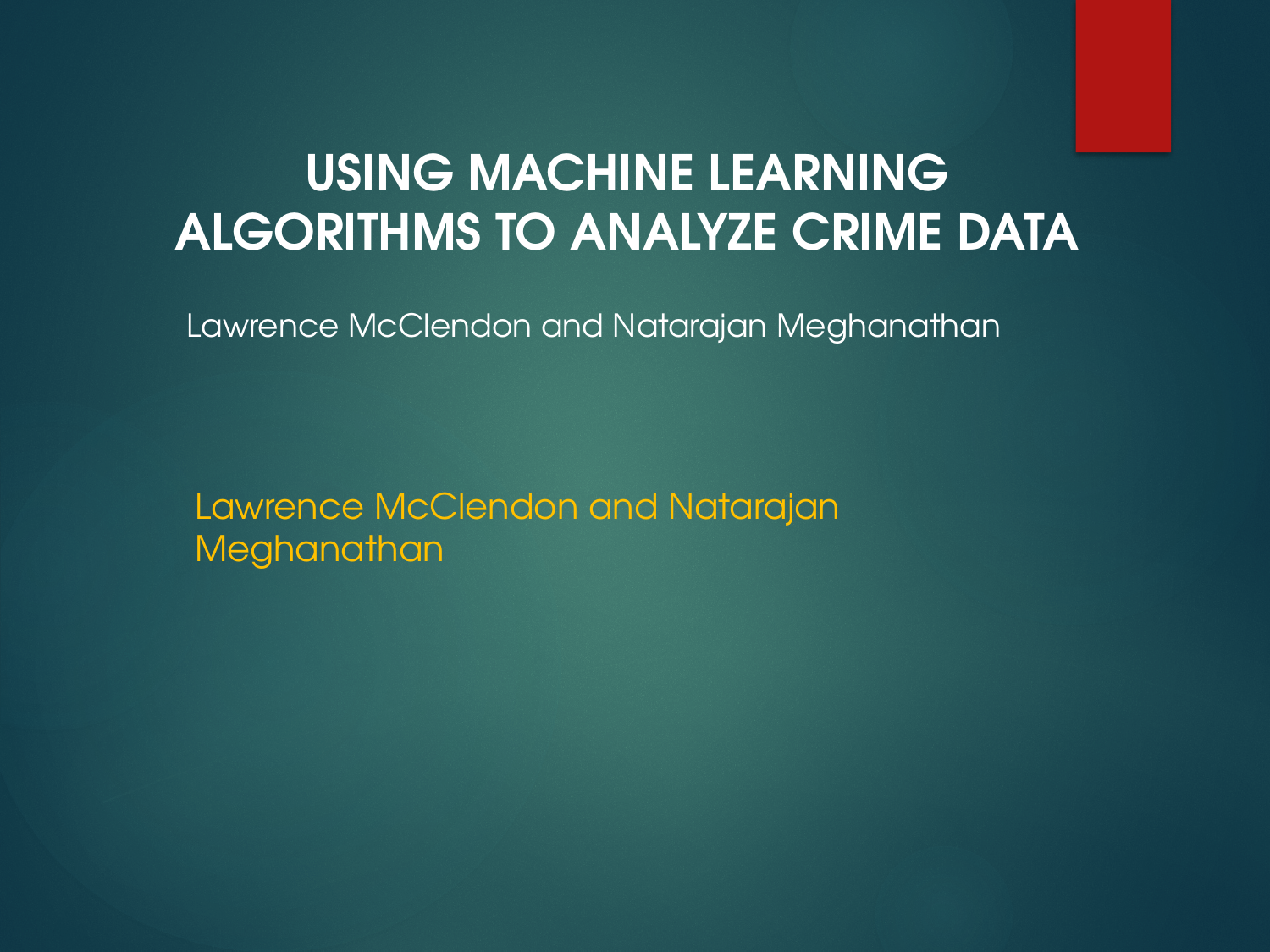

# USING MACHINE LEARNING ALGORITHMS TO ANALYZE CRIME DATA
Lawrence McClendon and Natarajan Meghanathan
Lawrence McClendon and Natarajan Meghanathan